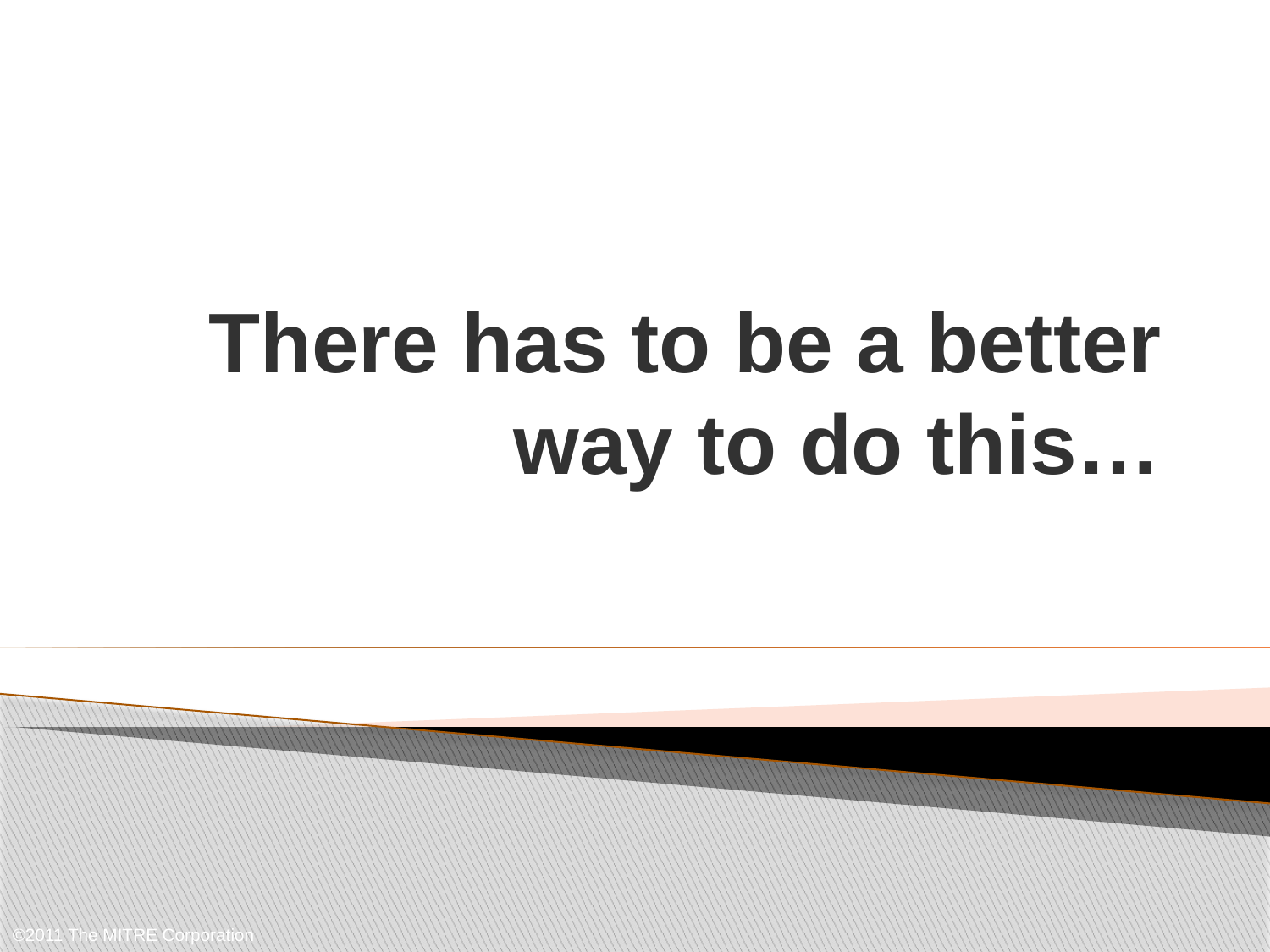

# There has to be a better way to do this…